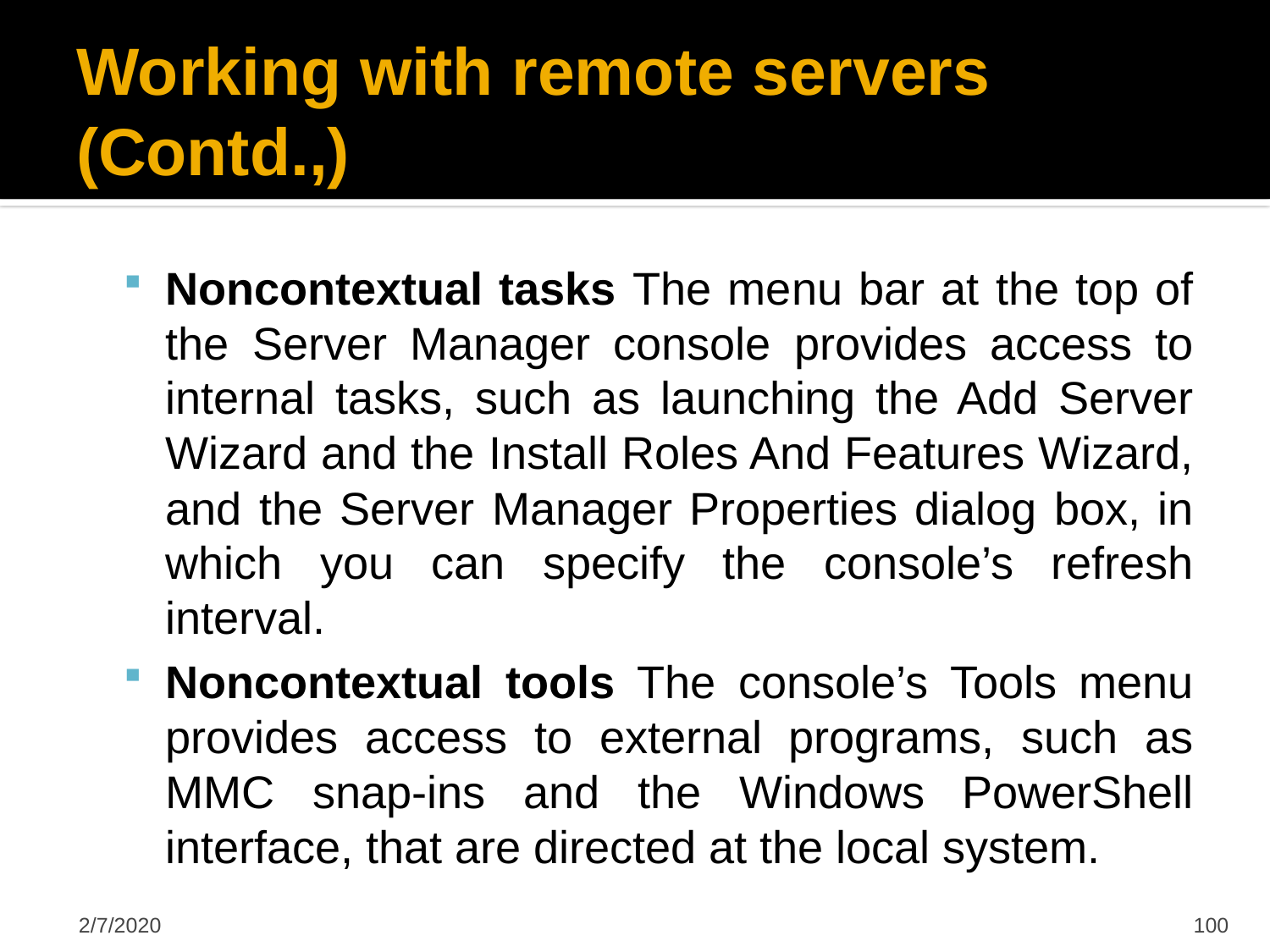

# Working with remote servers (Contd.,)
Noncontextual tasks The menu bar at the top of the Server Manager console provides access to internal tasks, such as launching the Add Server Wizard and the Install Roles And Features Wizard, and the Server Manager Properties dialog box, in which you can specify the console’s refresh interval.
Noncontextual tools The console’s Tools menu provides access to external programs, such as MMC snap-ins and the Windows PowerShell interface, that are directed at the local system.
2/7/2020
100